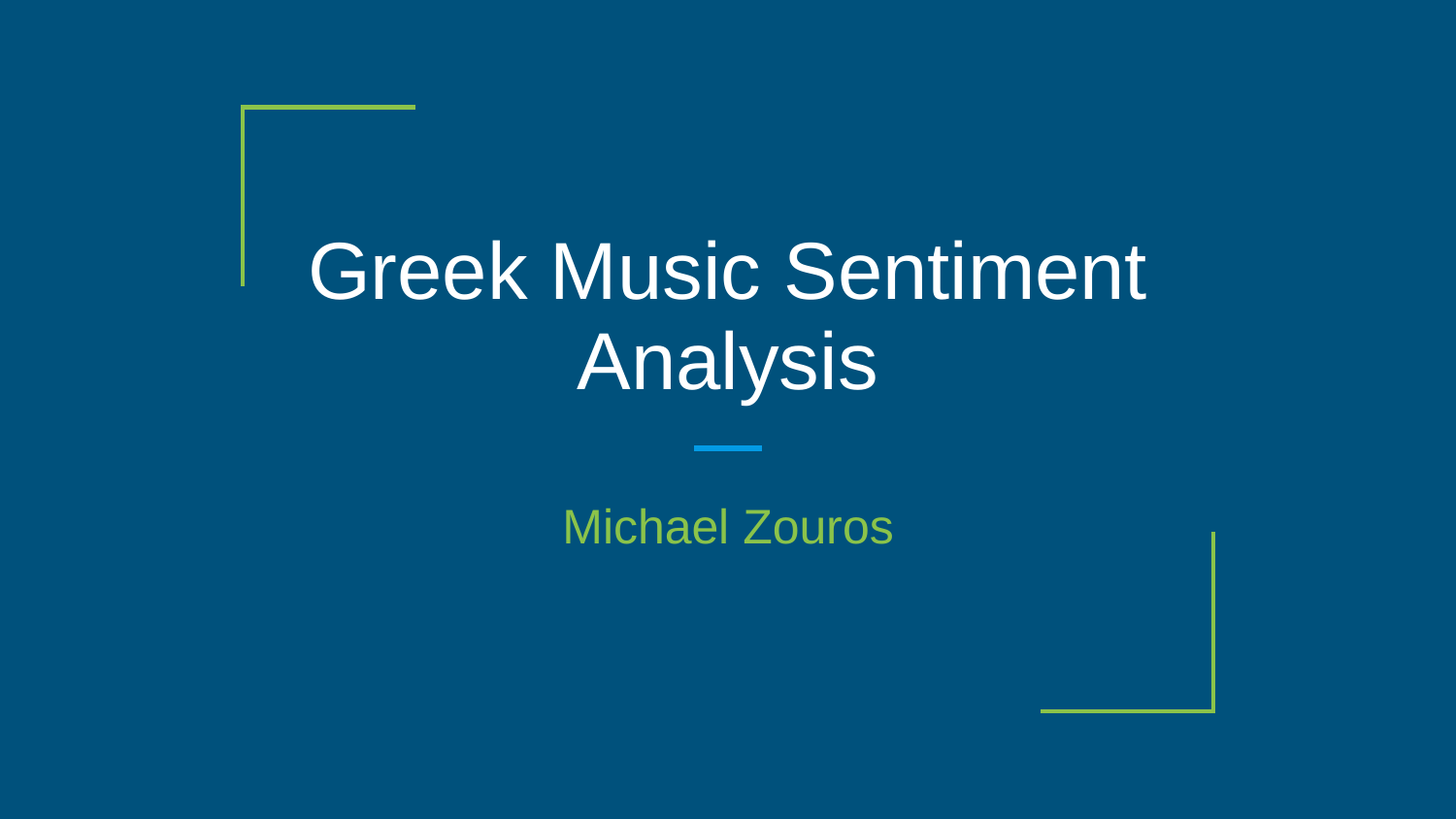

# Greek Music Sentiment Analysis
Michael Zouros